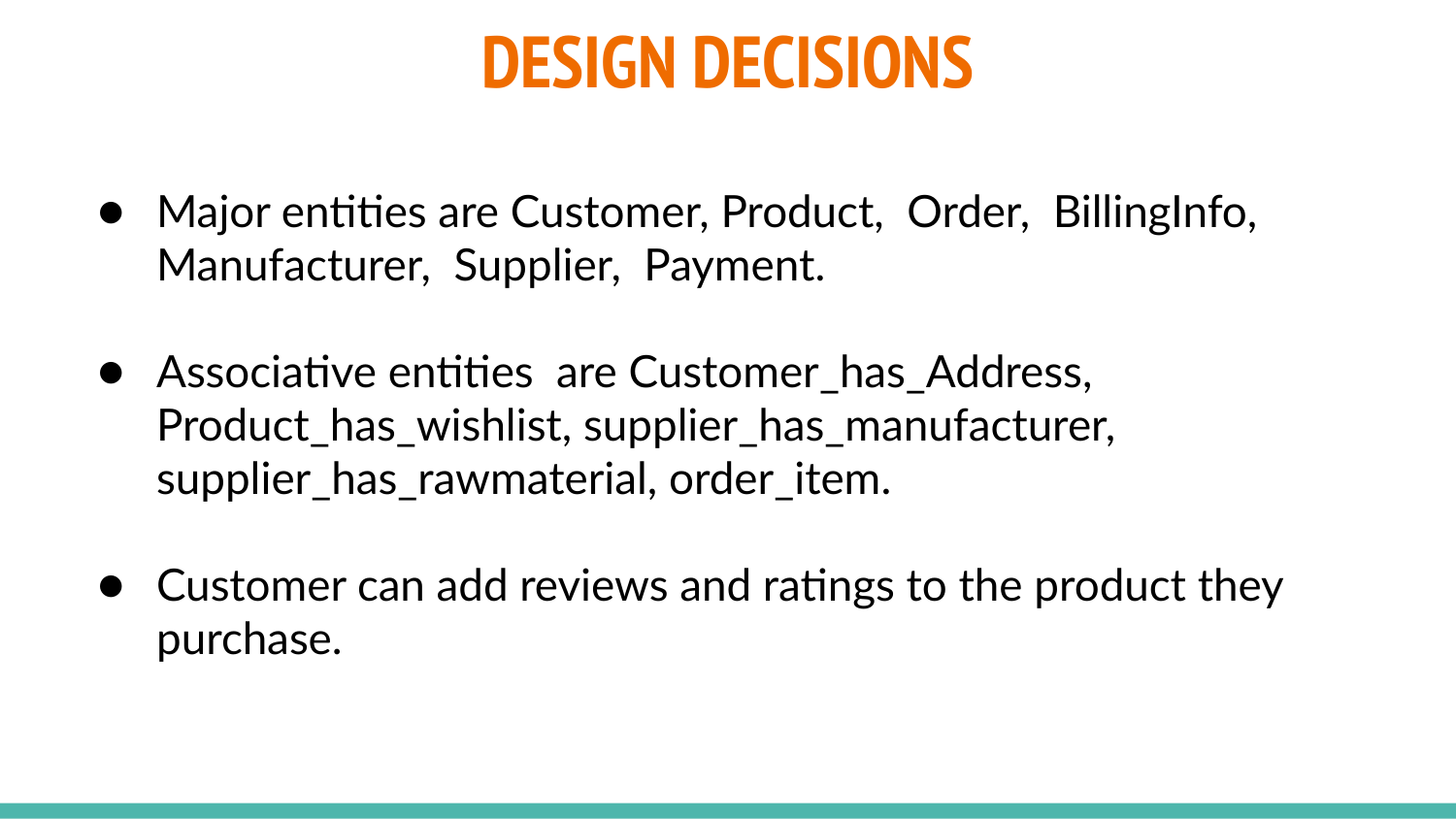

# DESIGN DECISIONS
Major entities are Customer, Product,  Order,  BillingInfo, Manufacturer,  Supplier,  Payment.

Associative entities  are Customer_has_Address, Product_has_wishlist, supplier_has_manufacturer, supplier_has_rawmaterial, order_item.

Customer can add reviews and ratings to the product they purchase.